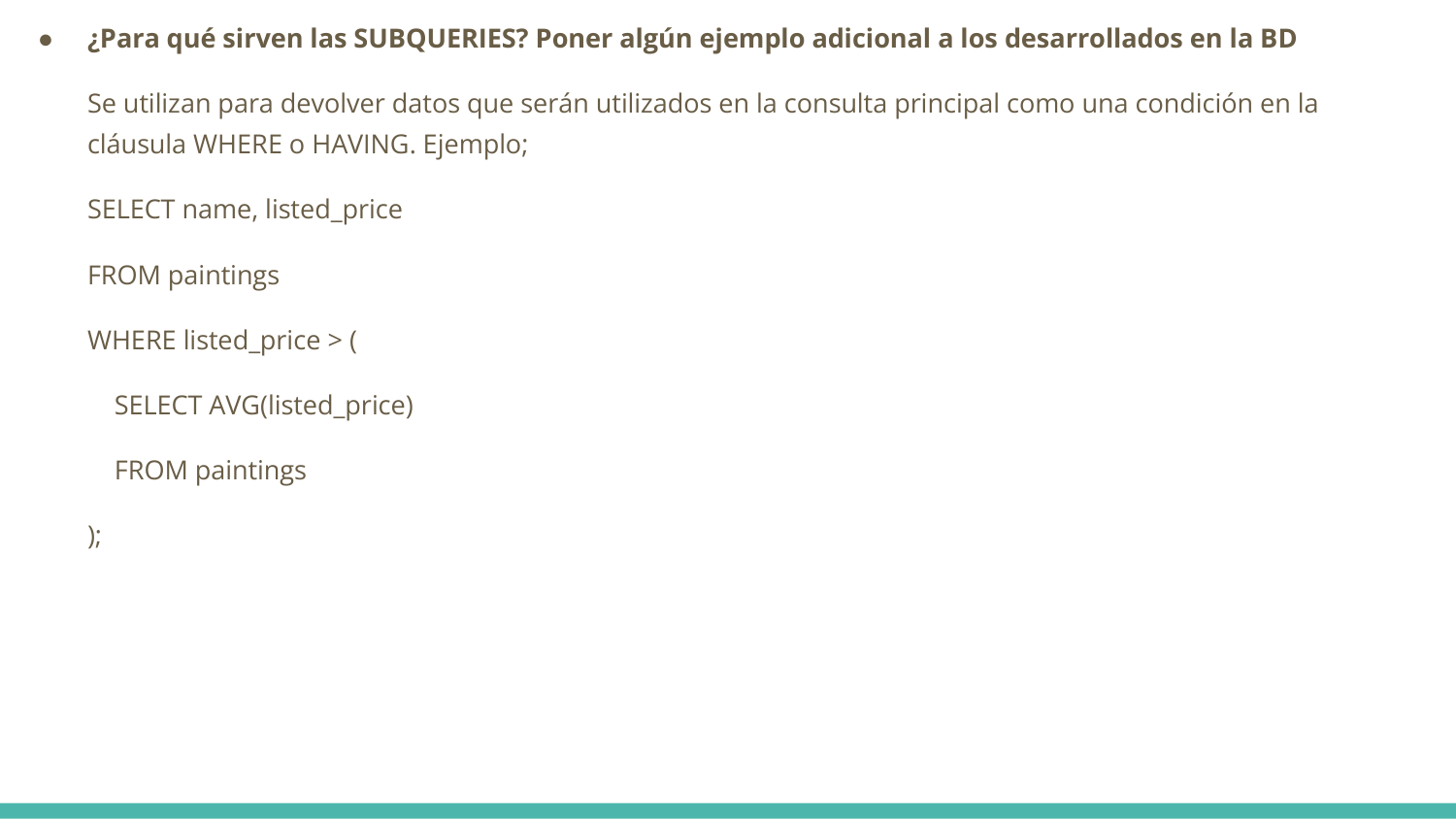

¿Para qué sirven las SUBQUERIES? Poner algún ejemplo adicional a los desarrollados en la BD
Se utilizan para devolver datos que serán utilizados en la consulta principal como una condición en la cláusula WHERE o HAVING. Ejemplo;
SELECT name, listed_price
FROM paintings
WHERE listed_price > (
    SELECT AVG(listed_price)
    FROM paintings
);